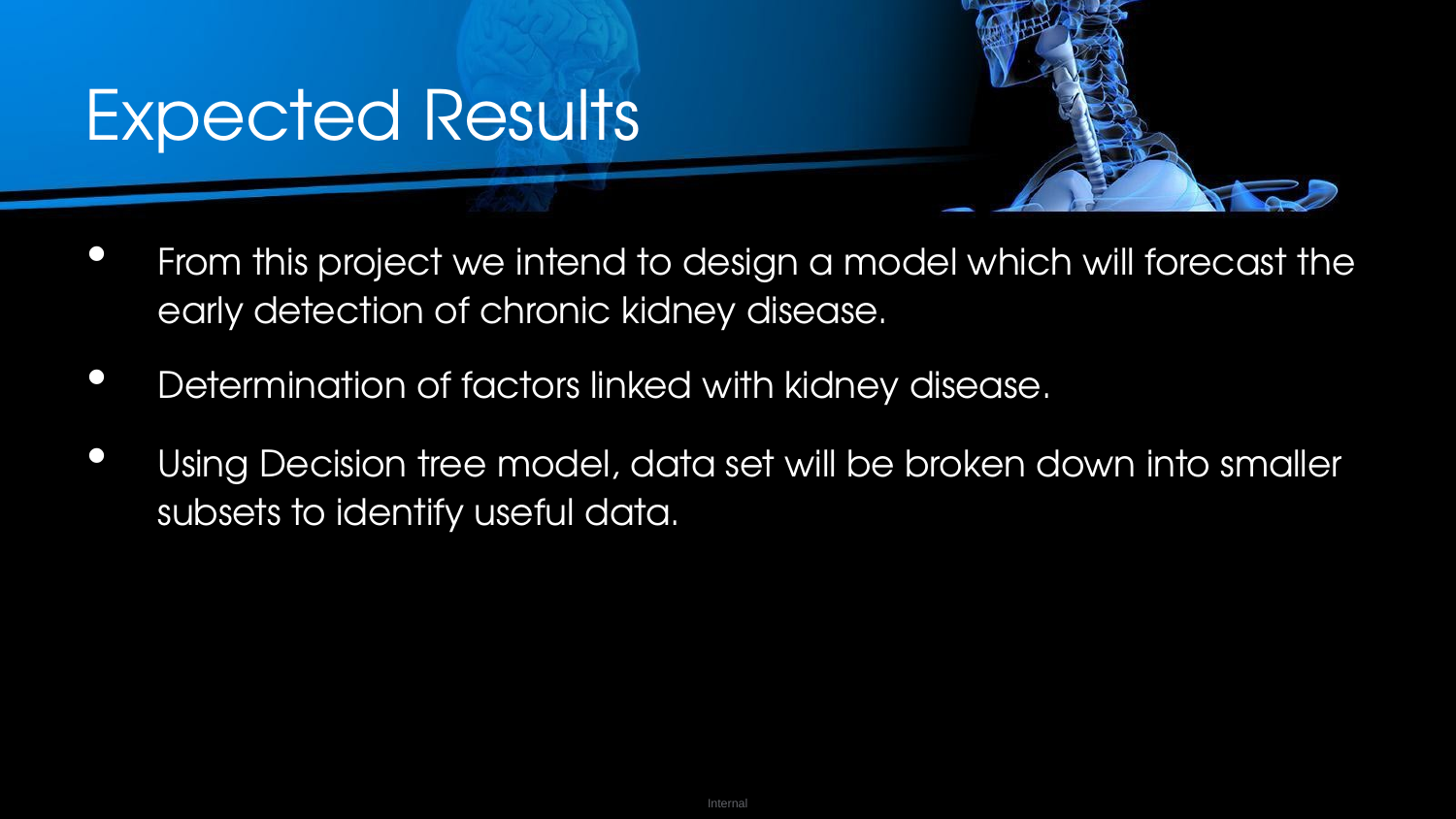

# Expected Results
From this project we intend to design a model which will forecast the  early detection of chronic kidney disease.
Determination of factors linked with kidney disease.
Using Decision tree model, data set will be broken down into smaller  subsets to identify useful data.
Internal